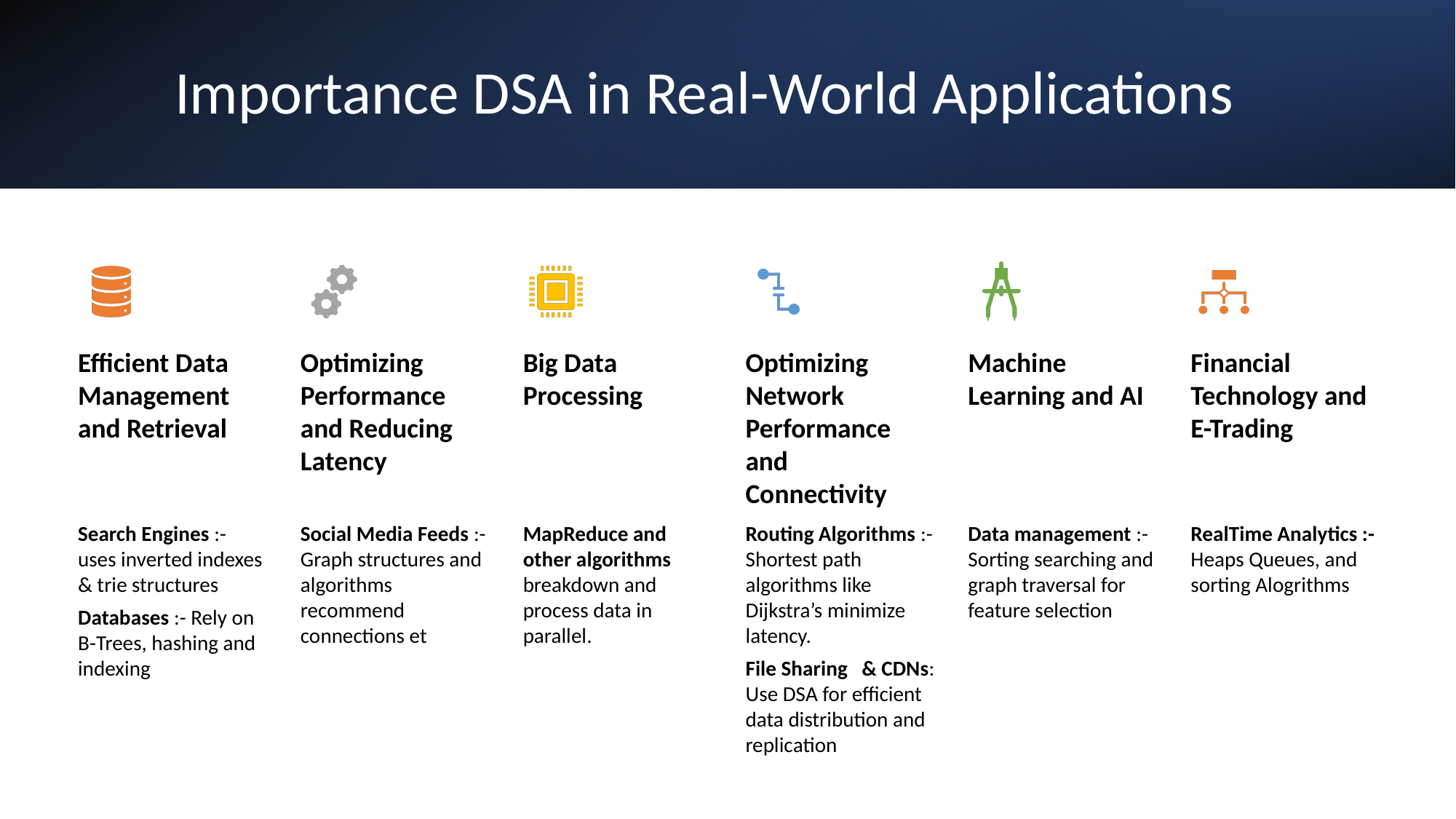

Importance DSA in Real-World Applications
Efficient Data Management and Retrieval
Search Engines :- uses inverted indexes & trie structures
Databases :- Rely on B-Trees, hashing and indexing
Optimizing Performance and Reducing Latency
Social Media Feeds :- Graph structures and algorithms recommend connections et
Big Data Processing
MapReduce and other algorithms breakdown and process data in parallel.
Optimizing Network Performance and Connectivity
Routing Algorithms :- Shortest path algorithms like Dijkstra’s minimize latency.
File Sharing   & CDNs: Use DSA for efficient data distribution and replication
Machine Learning and AI
Data management :- Sorting searching and graph traversal for feature selection
Financial Technology and E-Trading
RealTime Analytics :- Heaps Queues, and sorting Alogrithms